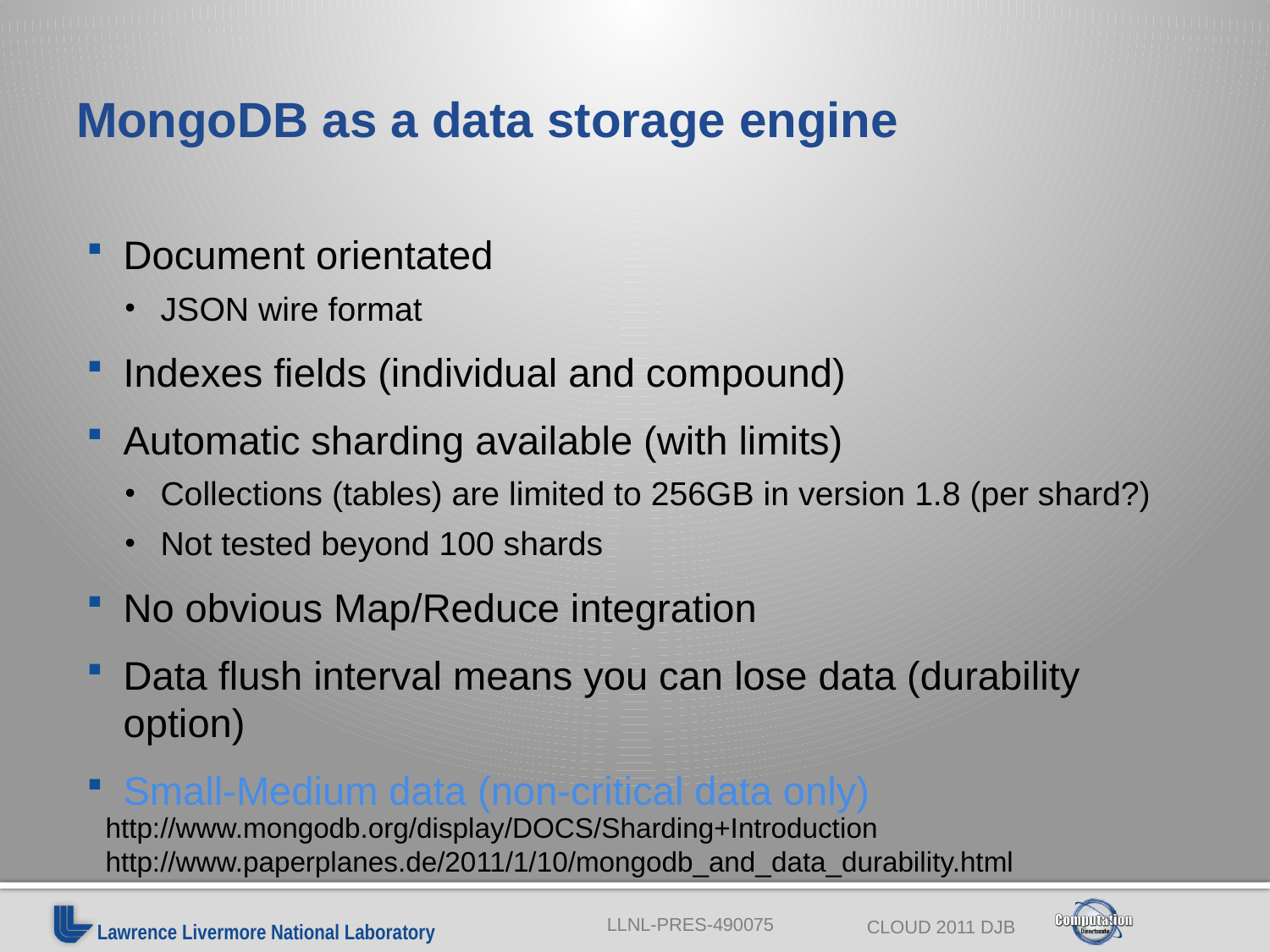

# MongoDB as a data storage engine
Document orientated
JSON wire format
Indexes fields (individual and compound)
Automatic sharding available (with limits)
Collections (tables) are limited to 256GB in version 1.8 (per shard?)
Not tested beyond 100 shards
No obvious Map/Reduce integration
Data flush interval means you can lose data (durability option)
Small-Medium data (non-critical data only)
http://www.mongodb.org/display/DOCS/Sharding+Introduction
http://www.paperplanes.de/2011/1/10/mongodb_and_data_durability.html